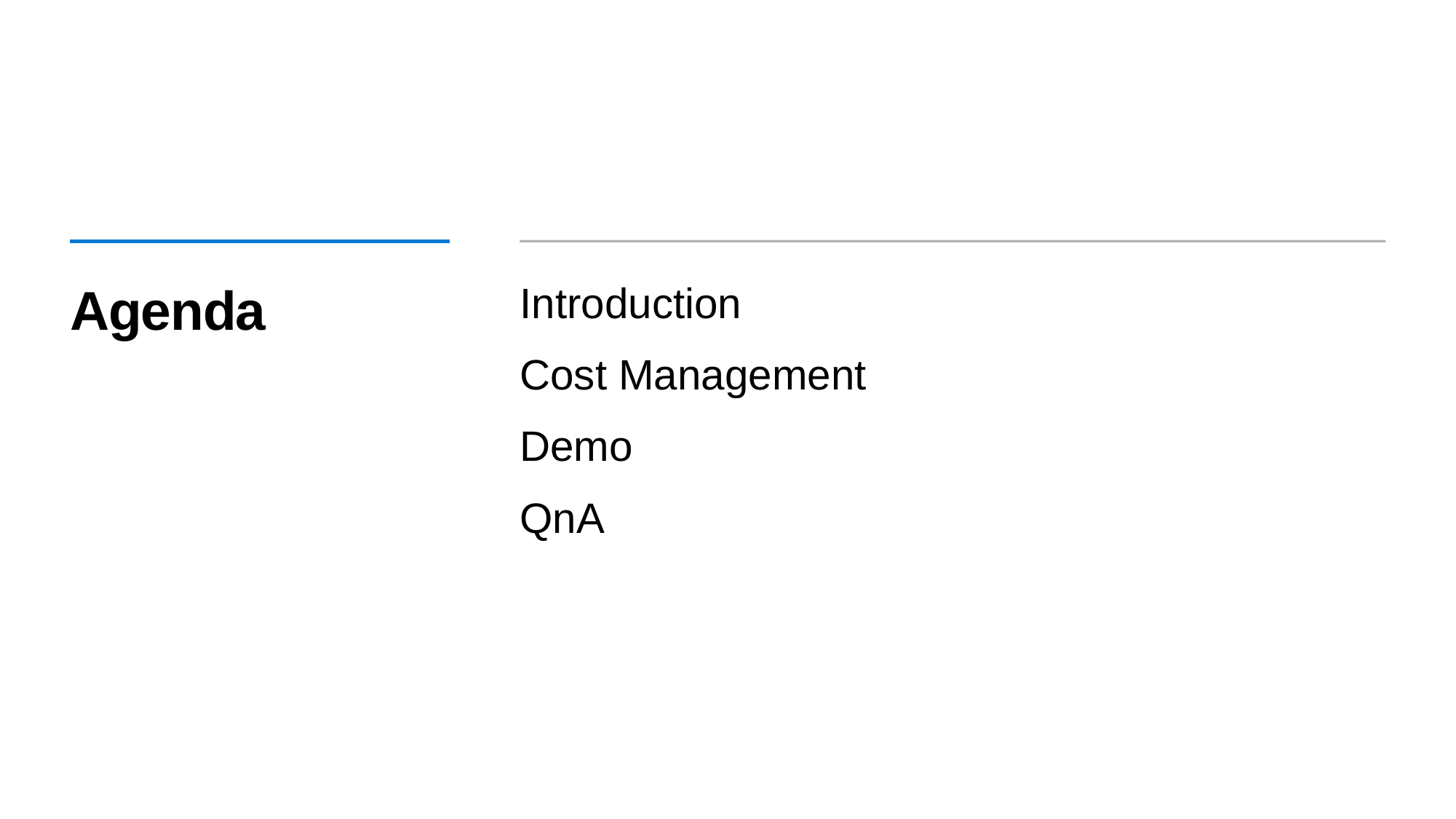

# Agenda
Introduction
Cost Management
Demo
QnA